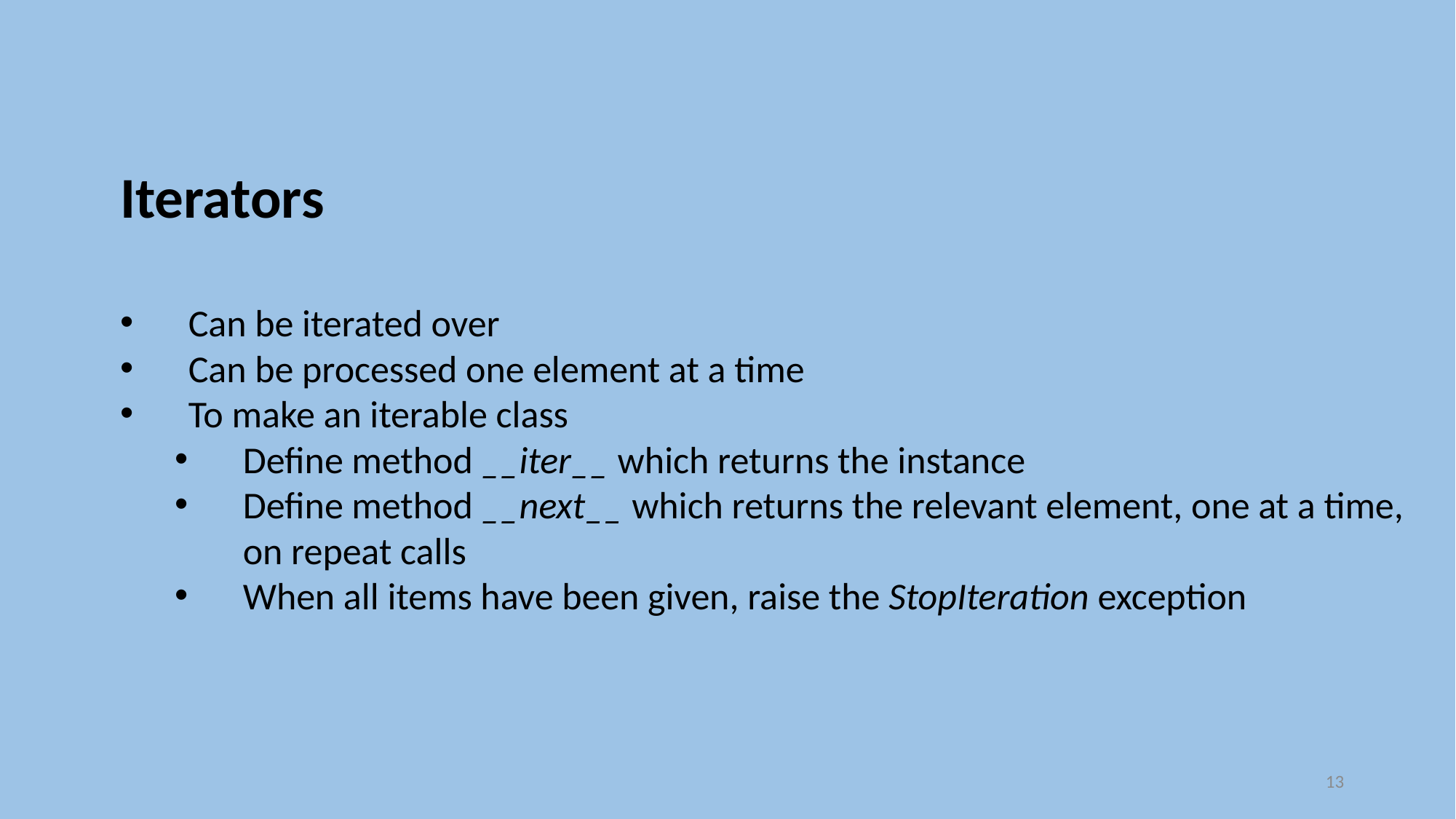

Iterators

Can be iterated over
Can be processed one element at a time
To make an iterable class
Define method __iter__ which returns the instance
Define method __next__ which returns the relevant element, one at a time, on repeat calls
When all items have been given, raise the StopIteration exception
13